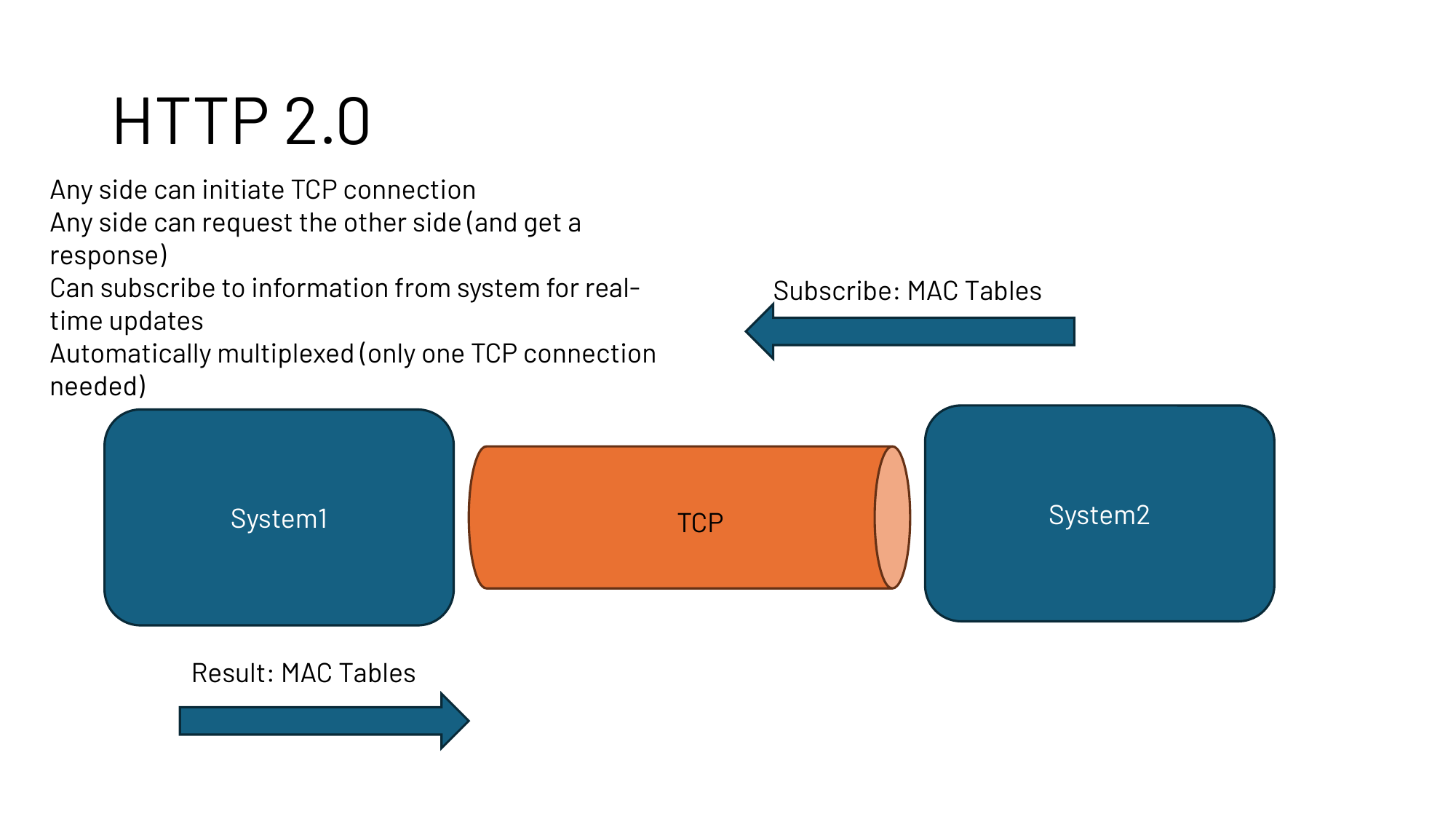

# HTTP 2.0
Any side can initiate TCP connection
Any side can request the other side (and get a response)
Can subscribe to information from system for real-time updates
Automatically multiplexed (only one TCP connection needed)
Subscribe: MAC Tables

System2
System1
TCP
Result: MAC Tables